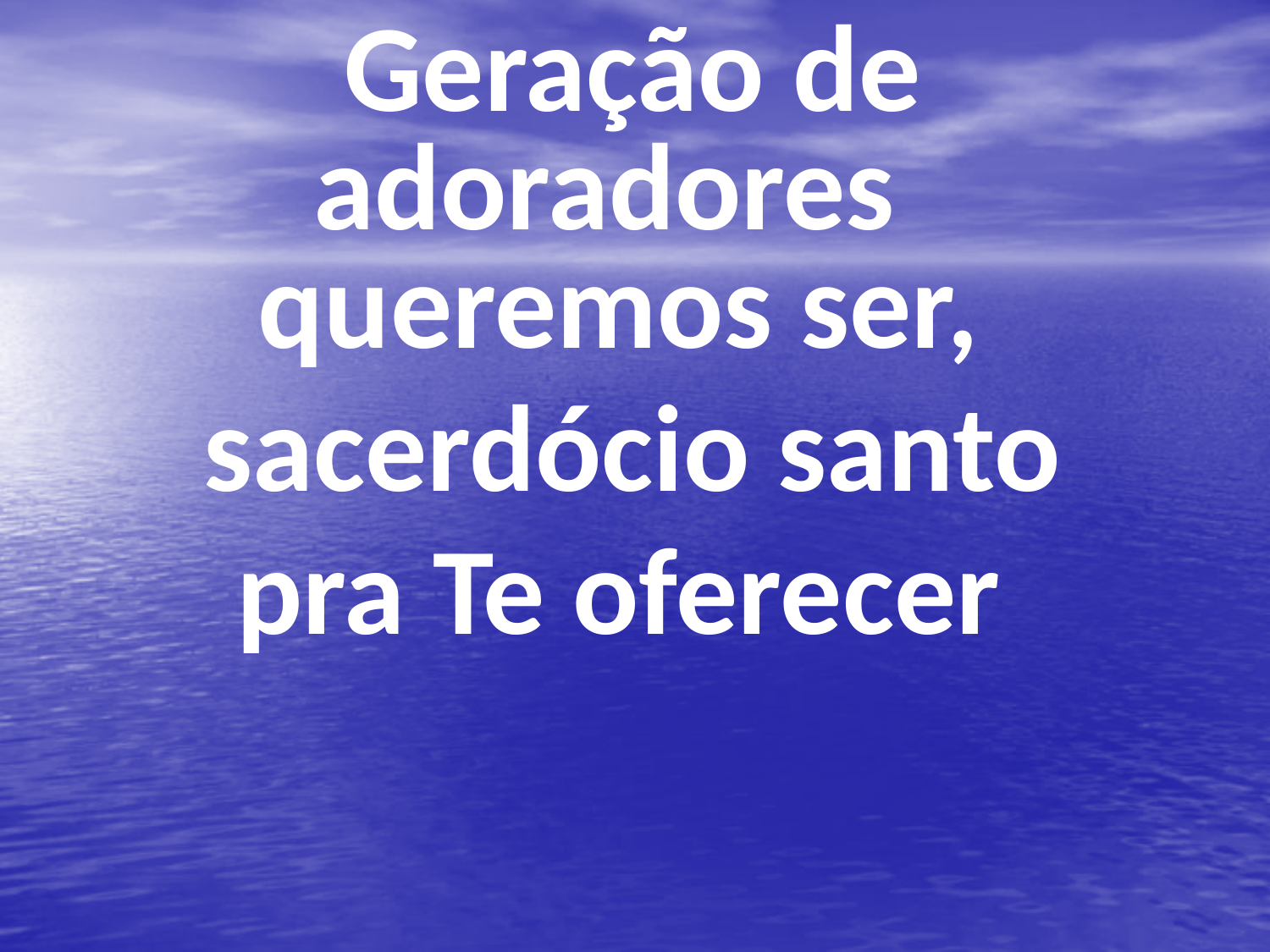

Geração de adoradores   queremos ser,
sacerdócio santo
pra Te oferecer